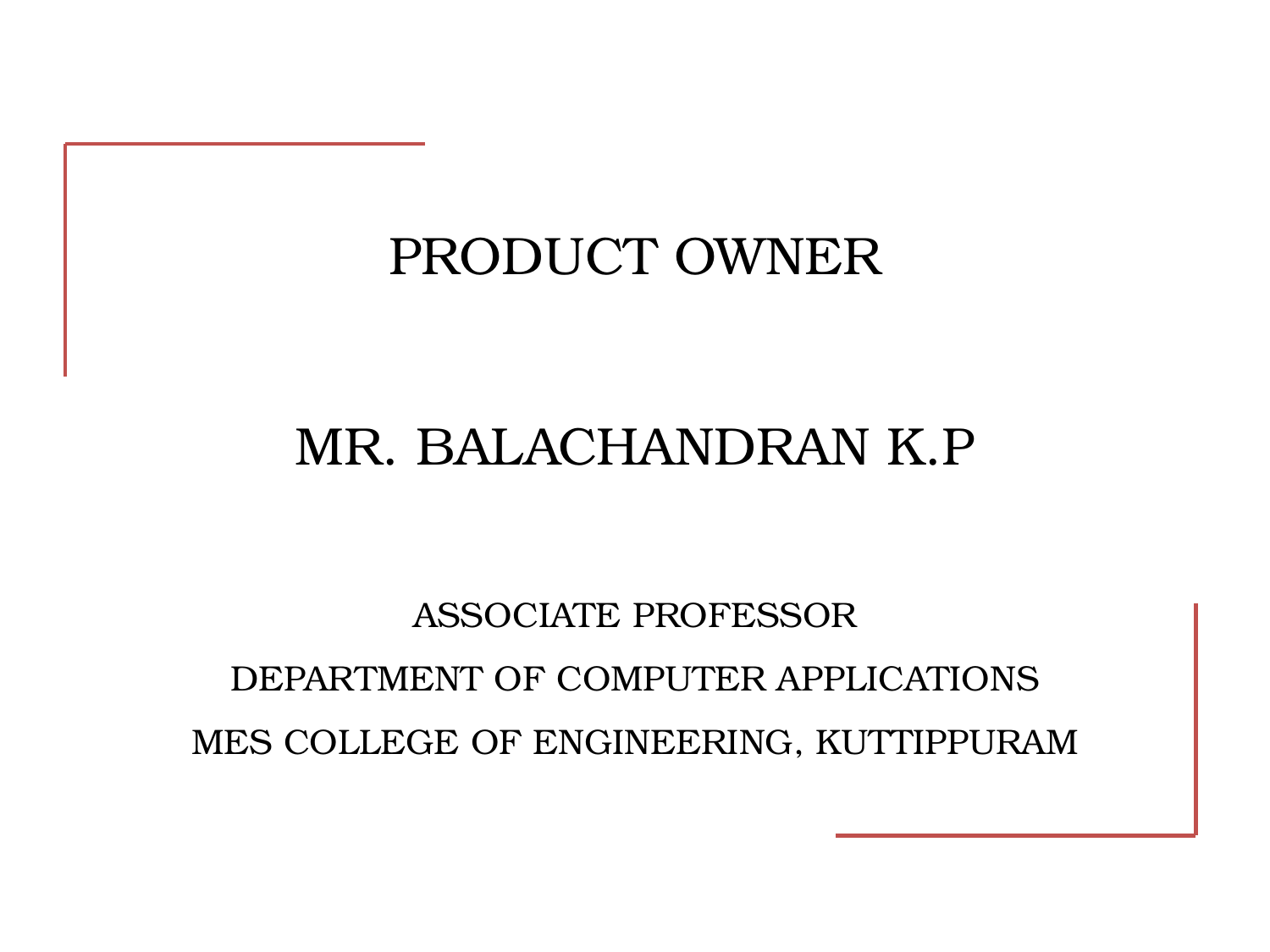

# PRODUCT OWNER MR. BALACHANDRAN K.P ASSOCIATE PROFESSOR DEPARTMENT OF COMPUTER APPLICATIONS MES COLLEGE OF ENGINEERING, KUTTIPPURAM